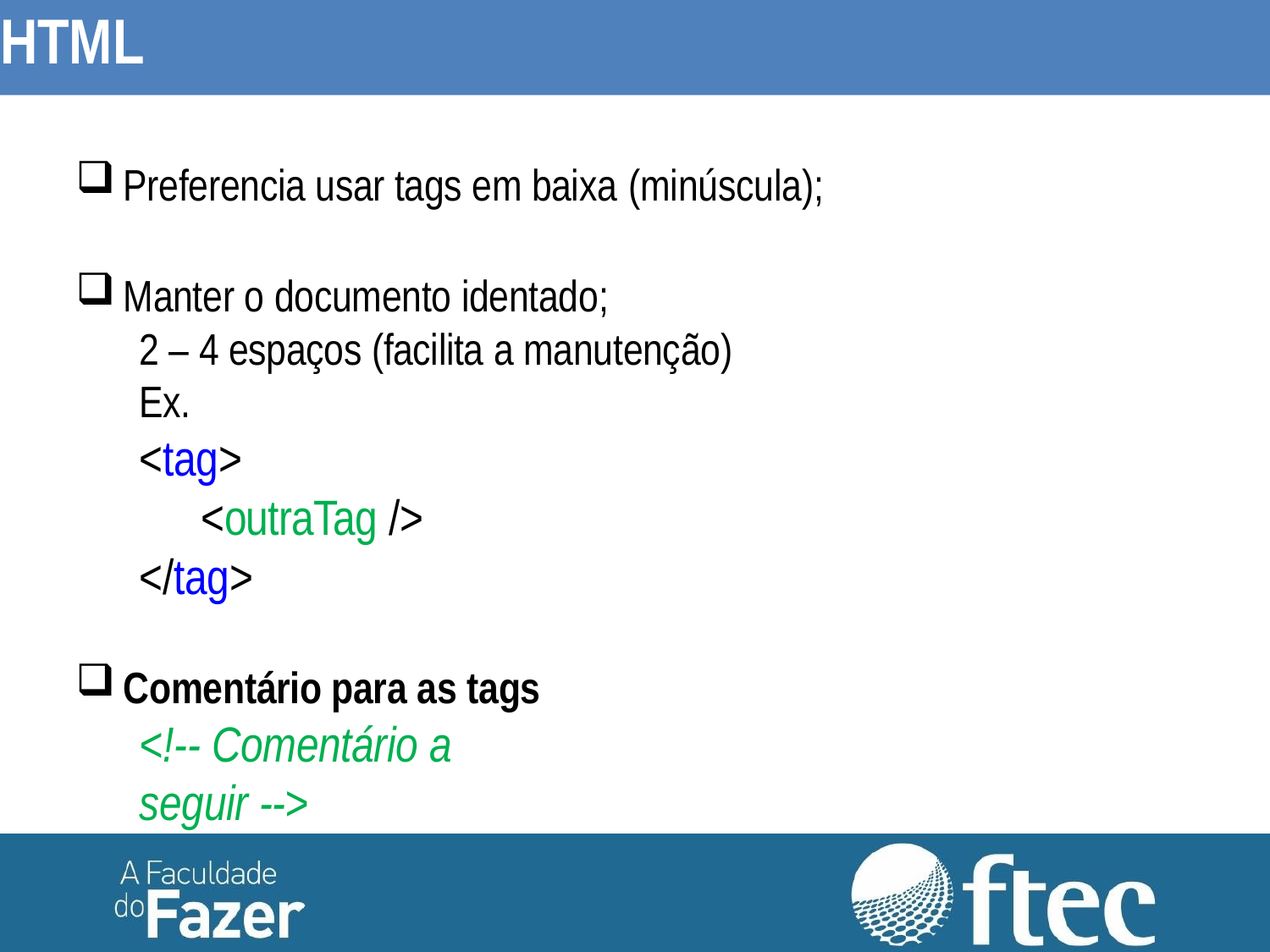

HTML
# Preferencia usar tags em baixa (minúscula);
Manter o documento identado;
2 – 4 espaços (facilita a manutenção)  Ex.
<tag>
<outraTag />
</tag>

Comentário para as tags
<!-- Comentário a seguir -->